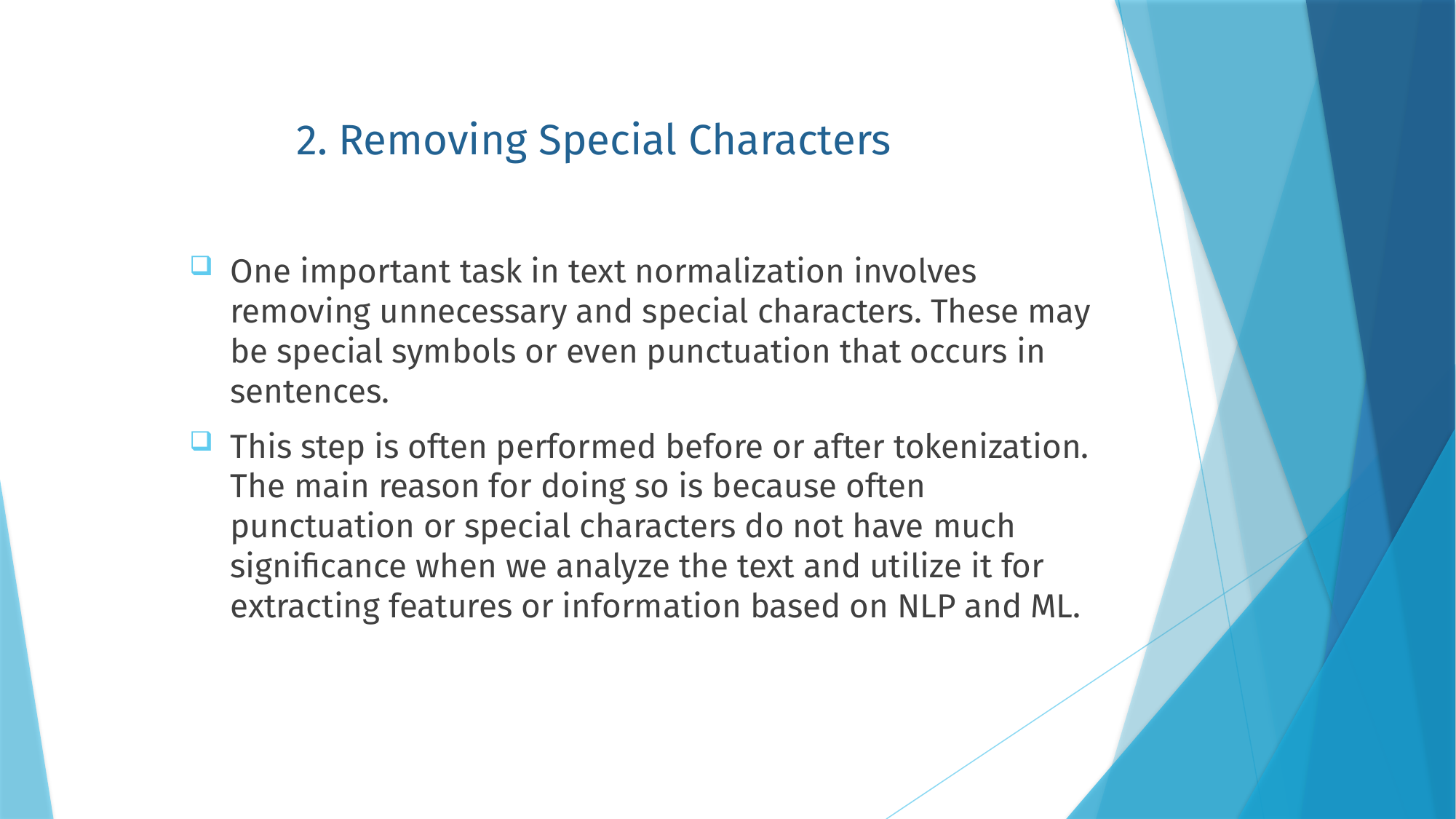

# 2. Removing Special Characters
One important task in text normalization involves removing unnecessary and special characters. These may be special symbols or even punctuation that occurs in sentences.
This step is often performed before or after tokenization. The main reason for doing so is because often punctuation or special characters do not have much significance when we analyze the text and utilize it for extracting features or information based on NLP and ML.